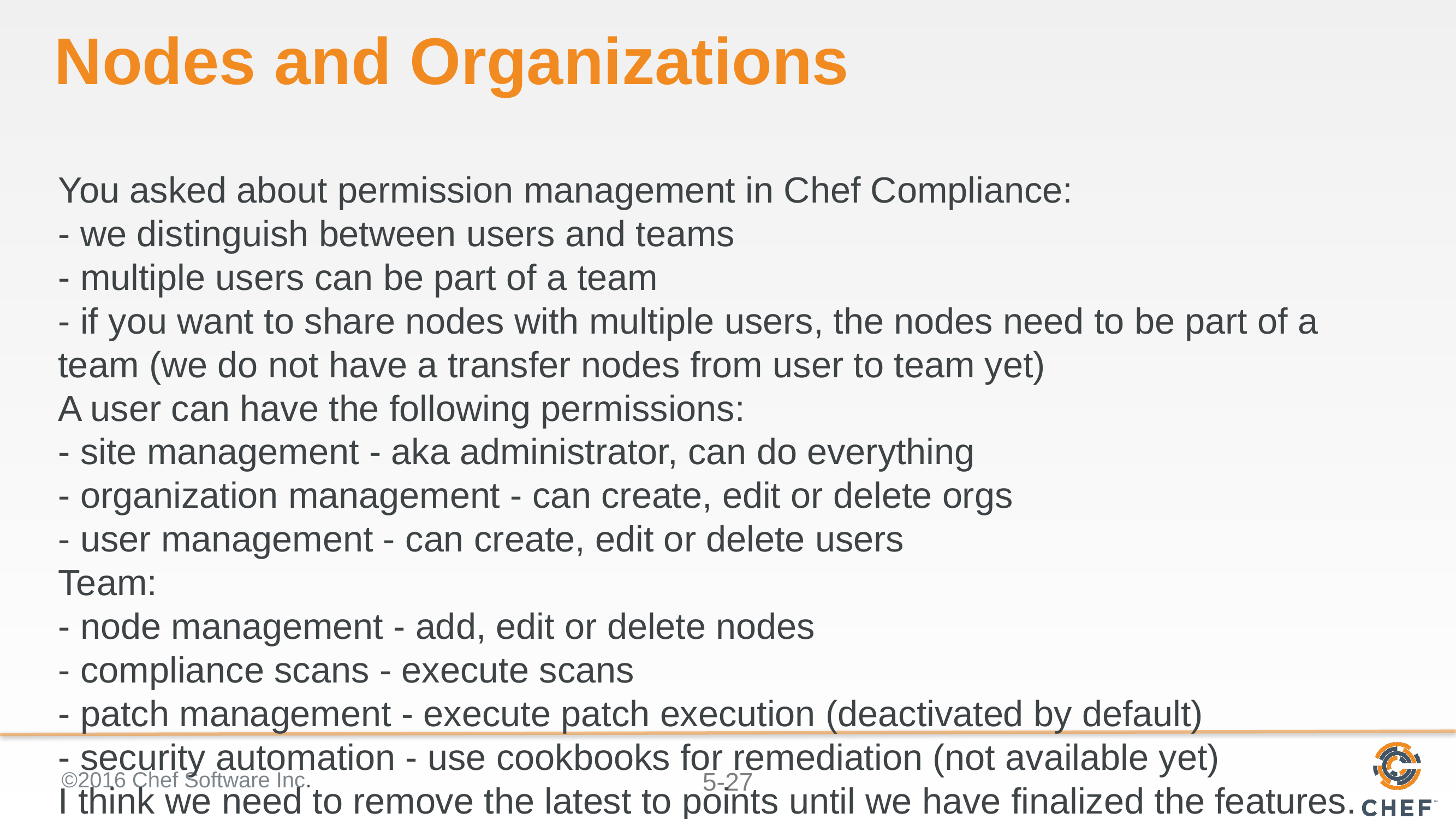

# Nodes and Organizations
You asked about permission management in Chef Compliance:
- we distinguish between users and teams
- multiple users can be part of a team
- if you want to share nodes with multiple users, the nodes need to be part of a team (we do not have a transfer nodes from user to team yet)
A user can have the following permissions:
- site management - aka administrator, can do everything
- organization management - can create, edit or delete orgs
- user management - can create, edit or delete users
Team:
- node management - add, edit or delete nodes
- compliance scans - execute scans
- patch management - execute patch execution (deactivated by default)
- security automation - use cookbooks for remediation (not available yet)
I think we need to remove the latest to points until we have finalized the features.(edited)